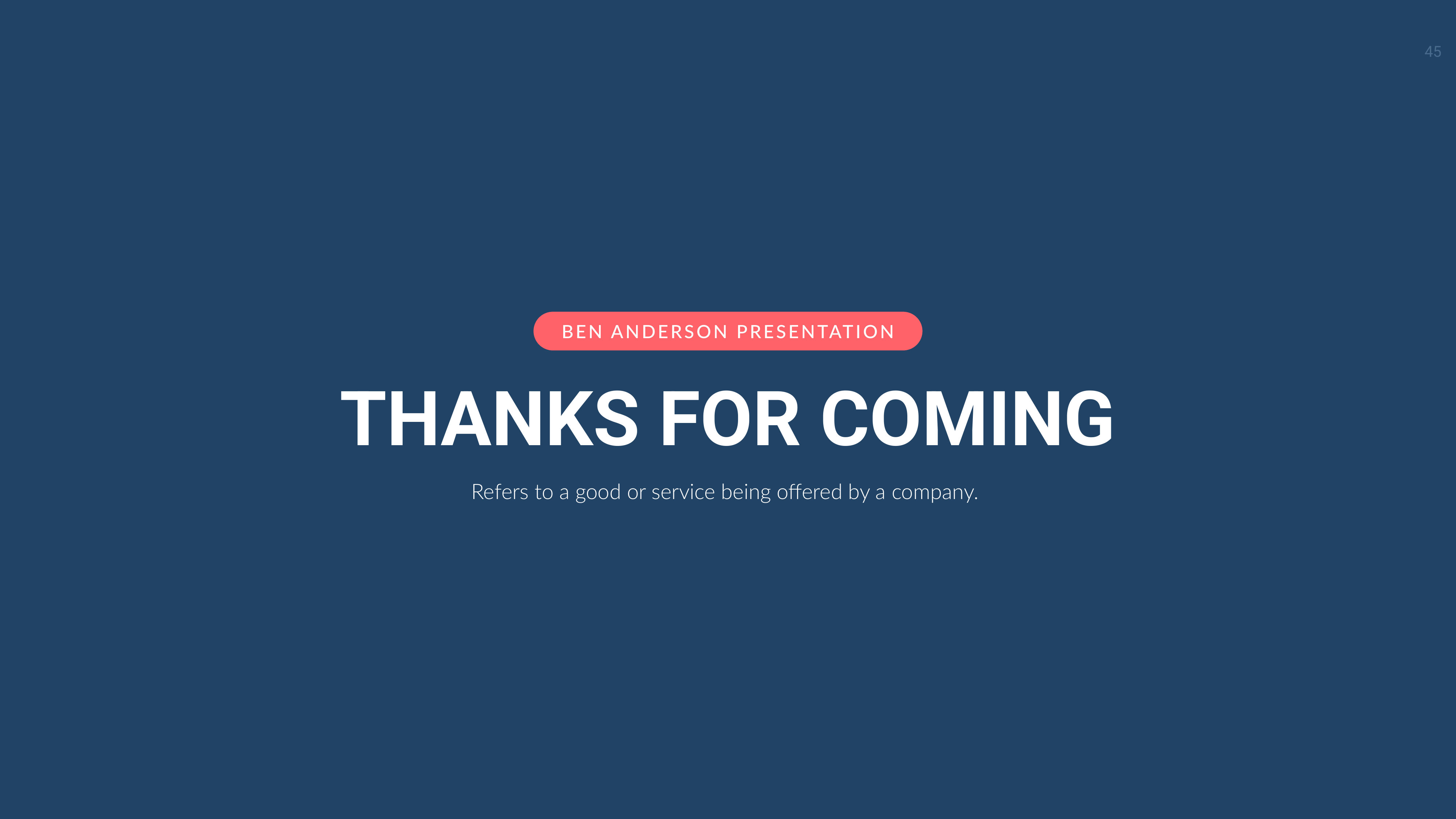

BEN ANDERSON PRESENTATION
THANKS FOR COMING
Refers to a good or service being offered by a company.